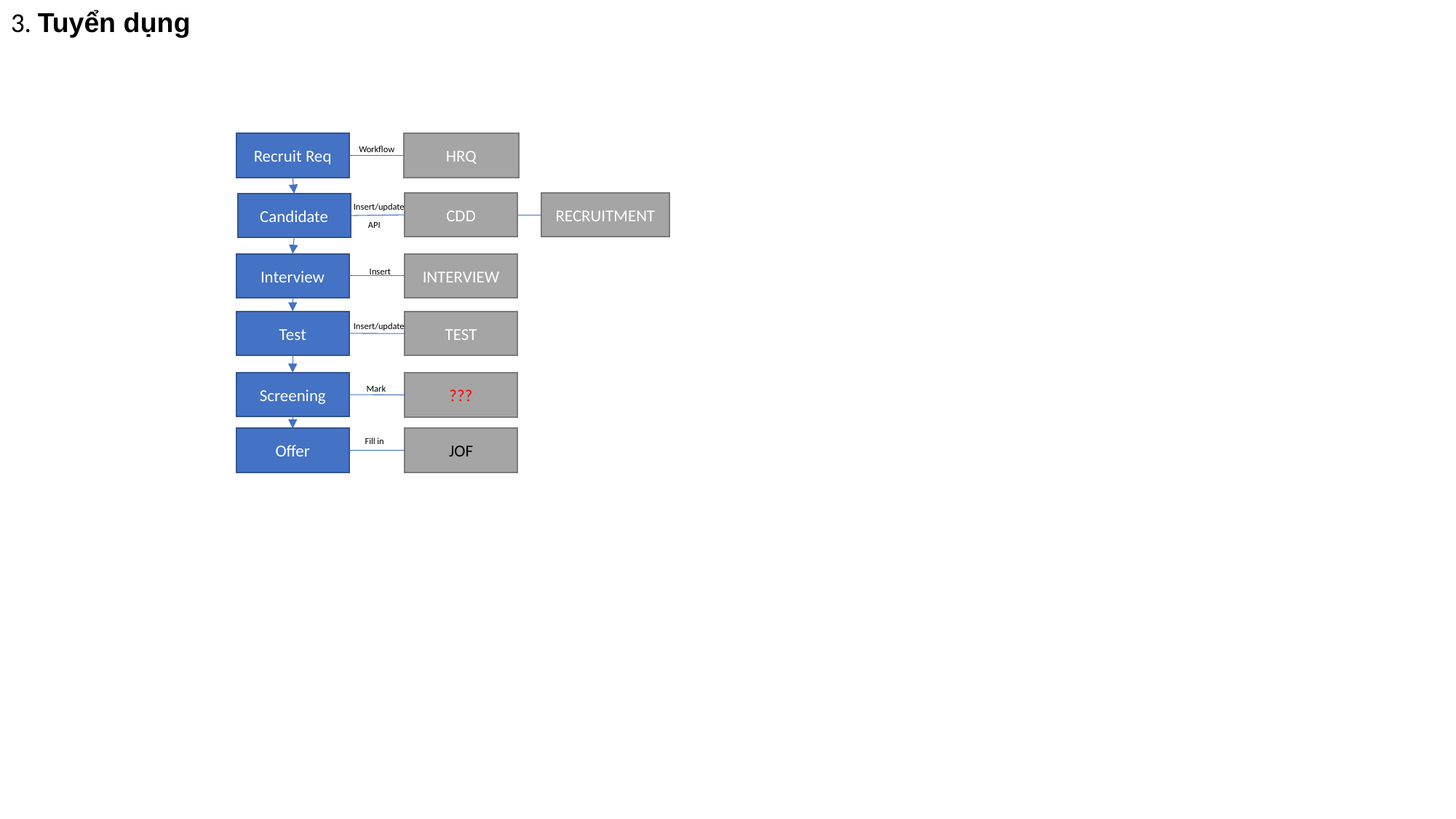

3. Tuyển dụng
Recruit Req
HRQ
Workflow
CDD
RECRUITMENT
Candidate
Insert/update
API
INTERVIEW
Interview
Insert
Test
TEST
Insert/update
Screening
???
Mark
JOF
Offer
Fill in